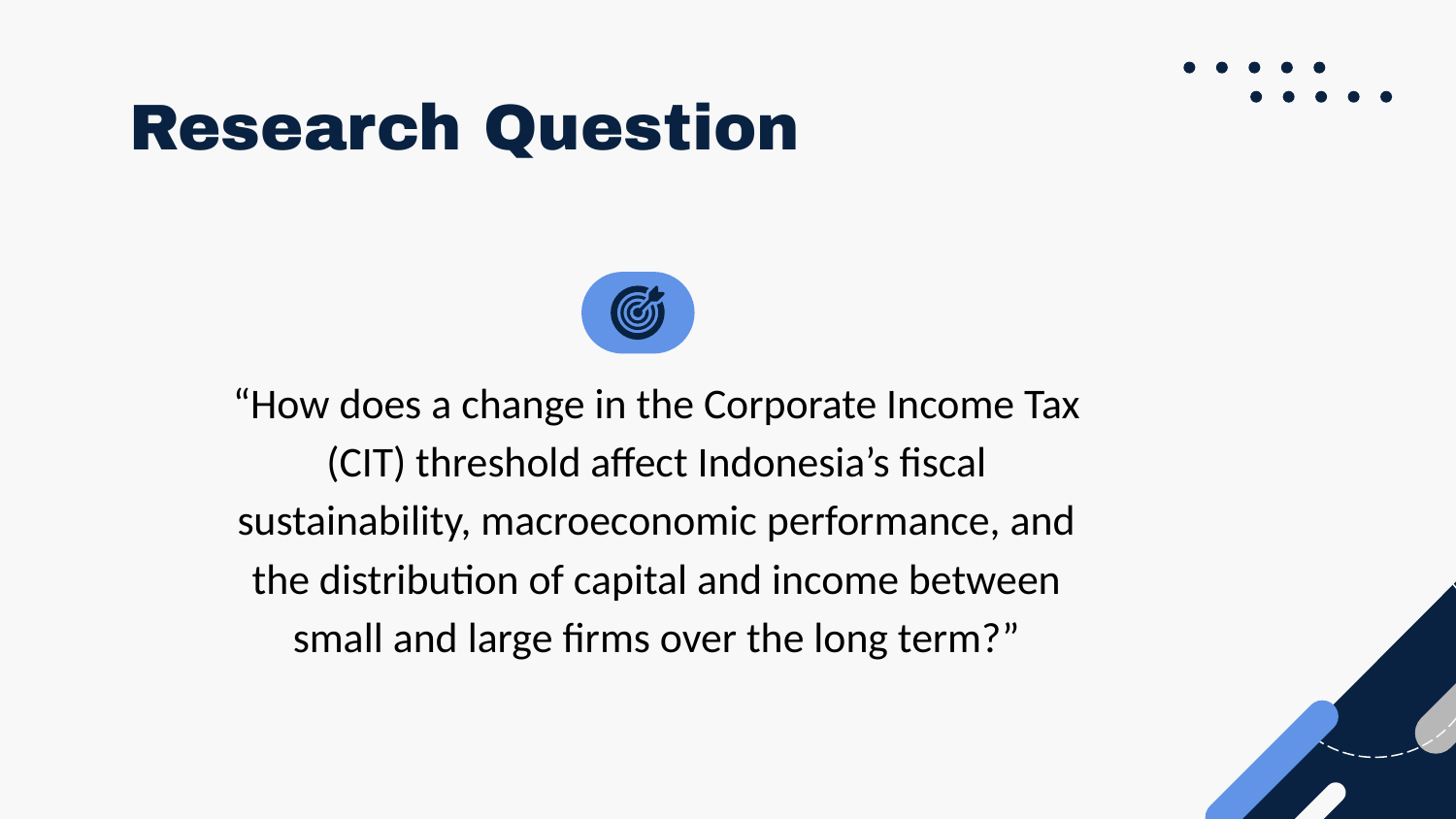

# Research Question

“How does a change in the Corporate Income Tax (CIT) threshold affect Indonesia’s fiscal sustainability, macroeconomic performance, and the distribution of capital and income between small and large firms over the long term?”